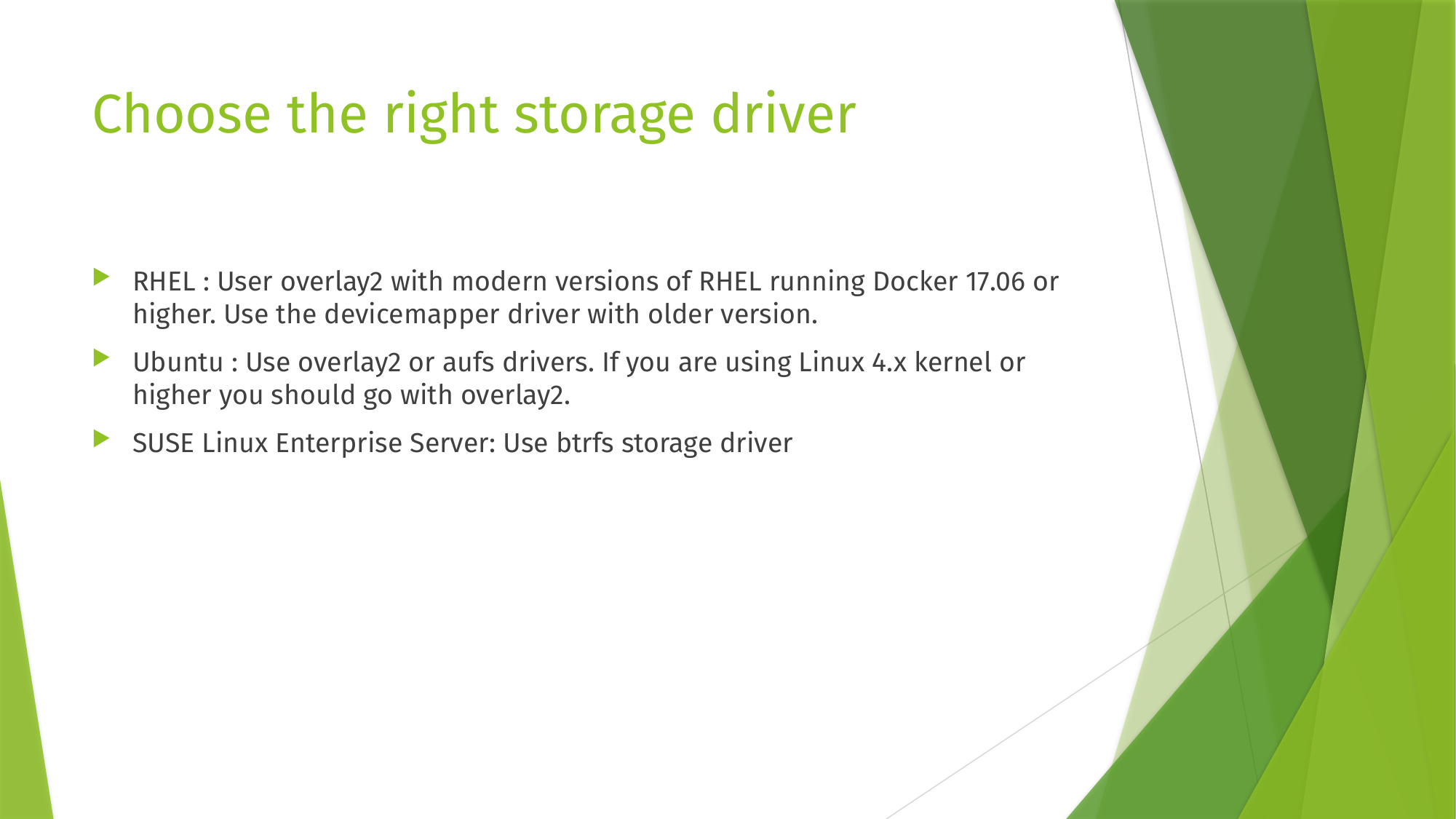

# Choose the right storage driver
RHEL : User overlay2 with modern versions of RHEL running Docker 17.06 or higher. Use the devicemapper driver with older version.
Ubuntu : Use overlay2 or aufs drivers. If you are using Linux 4.x kernel or higher you should go with overlay2.
SUSE Linux Enterprise Server: Use btrfs storage driver